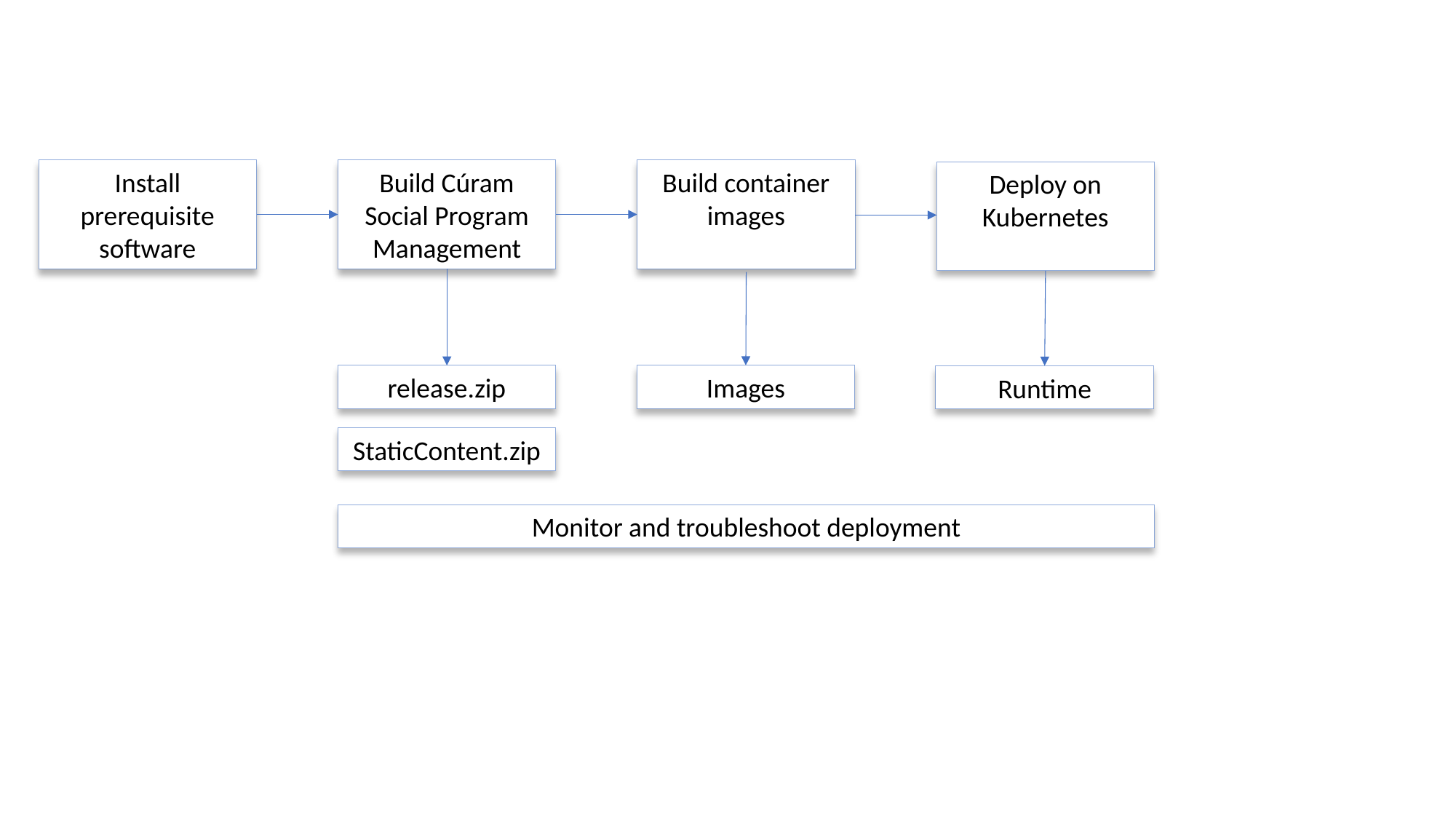

Install prerequisite software
Build Cúram Social Program Management
Build container images

Deploy on Kubernetes

Images
release.zip
Runtime
StaticContent.zip
Monitor and troubleshoot deployment